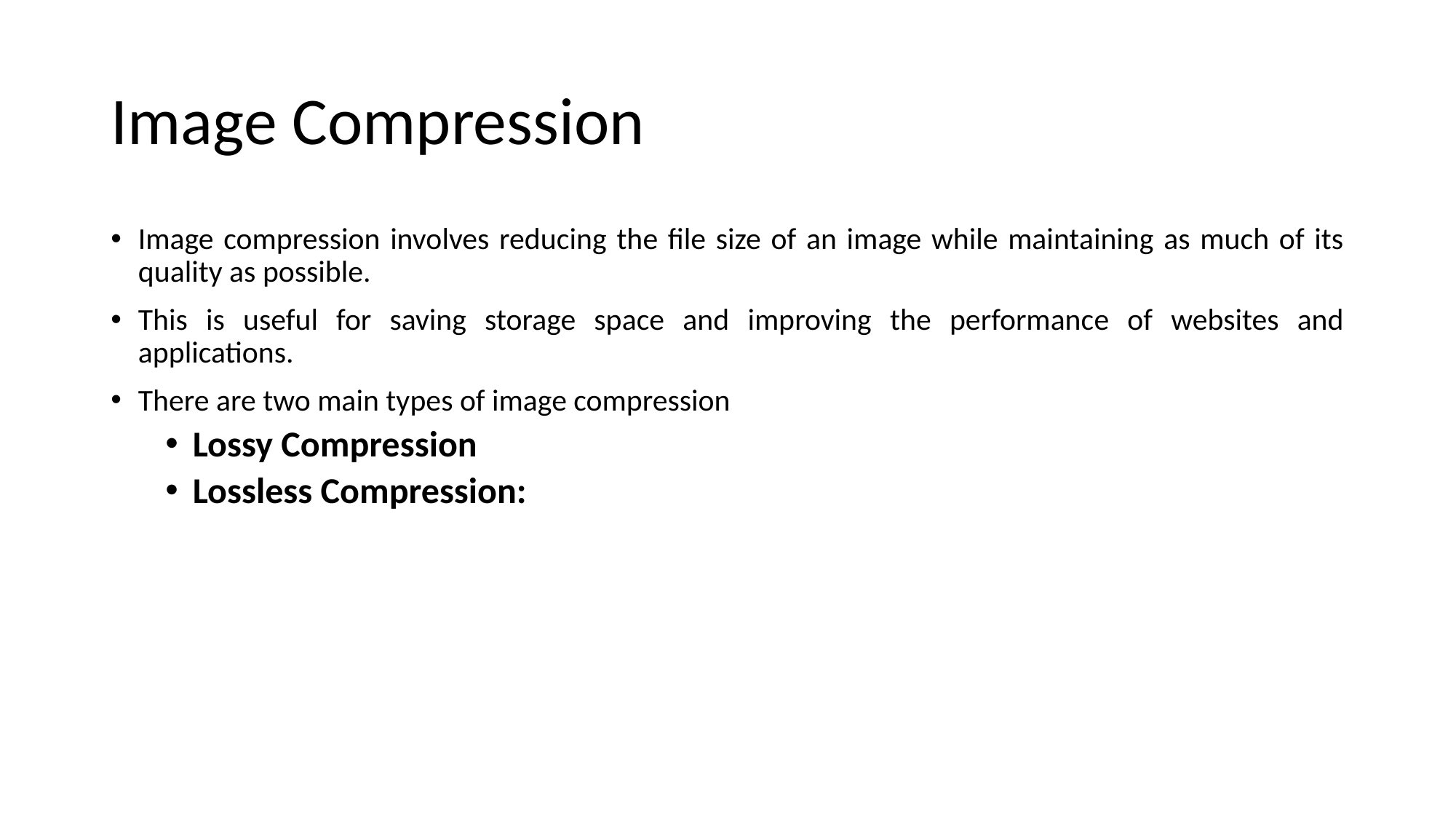

# Image Compression
Image compression involves reducing the file size of an image while maintaining as much of its quality as possible.
This is useful for saving storage space and improving the performance of websites and applications.
There are two main types of image compression
Lossy Compression
Lossless Compression: